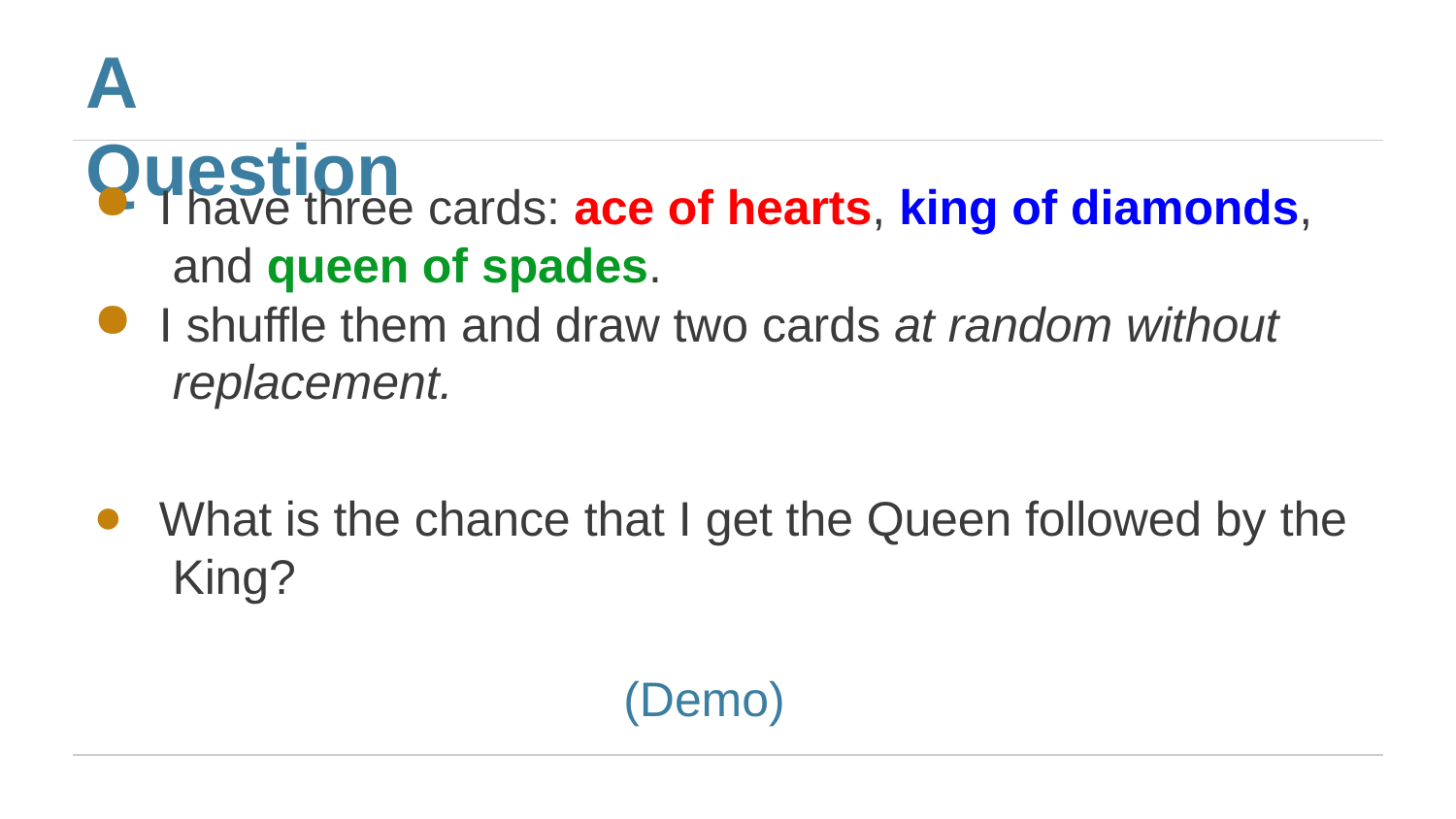

# A Question
I have three cards: ace of hearts, king of diamonds,  and queen of spades.
I shuffle them and draw two cards at random without  replacement.

What is the chance that I get the Queen followed by the  King?

(Demo)